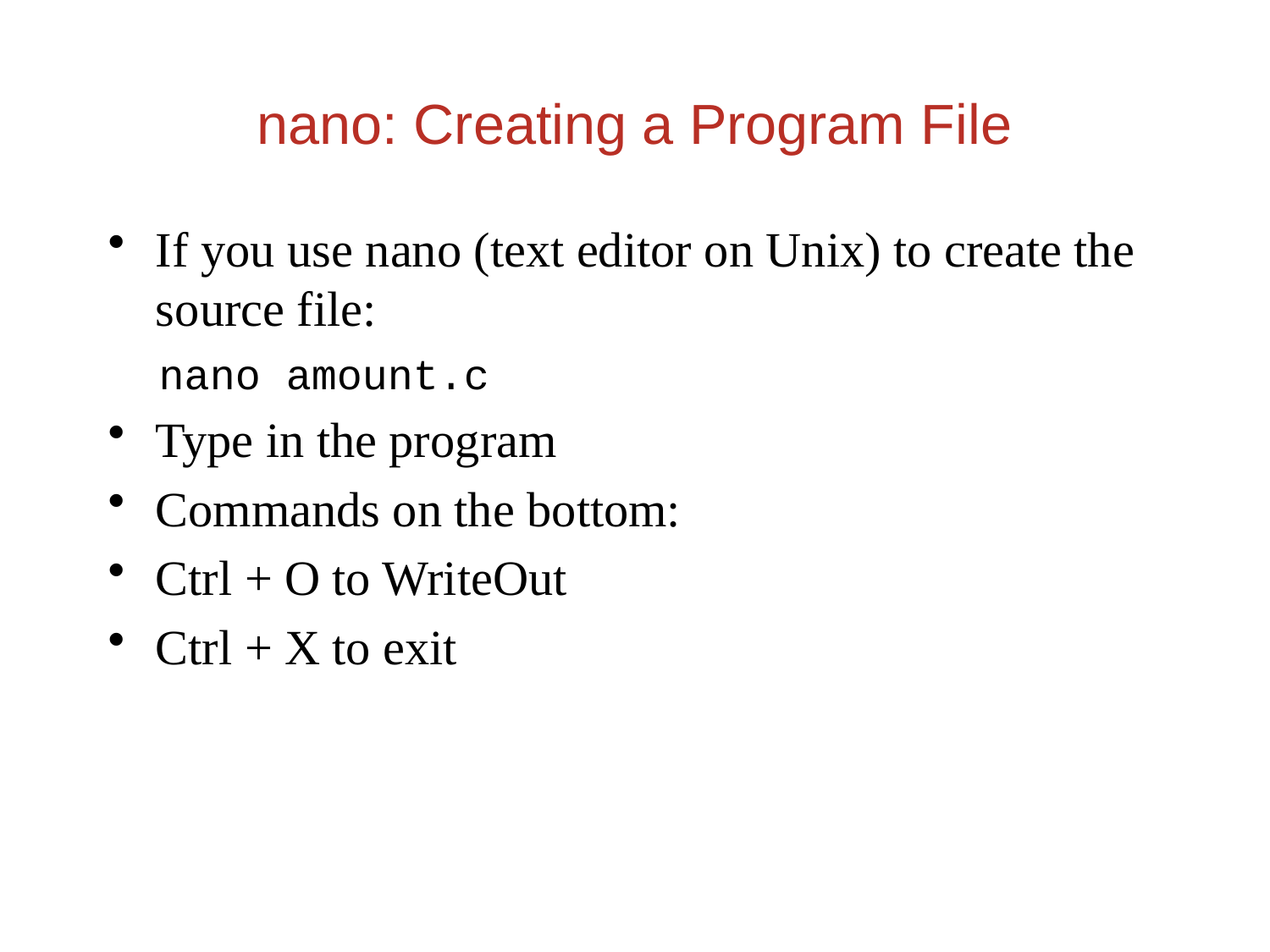

If you use nano (text editor on Unix) to create the source file:
  nano amount.c
Type in the program
Commands on the bottom:
Ctrl + O to WriteOut
Ctrl + X to exit

nano: Creating a Program File